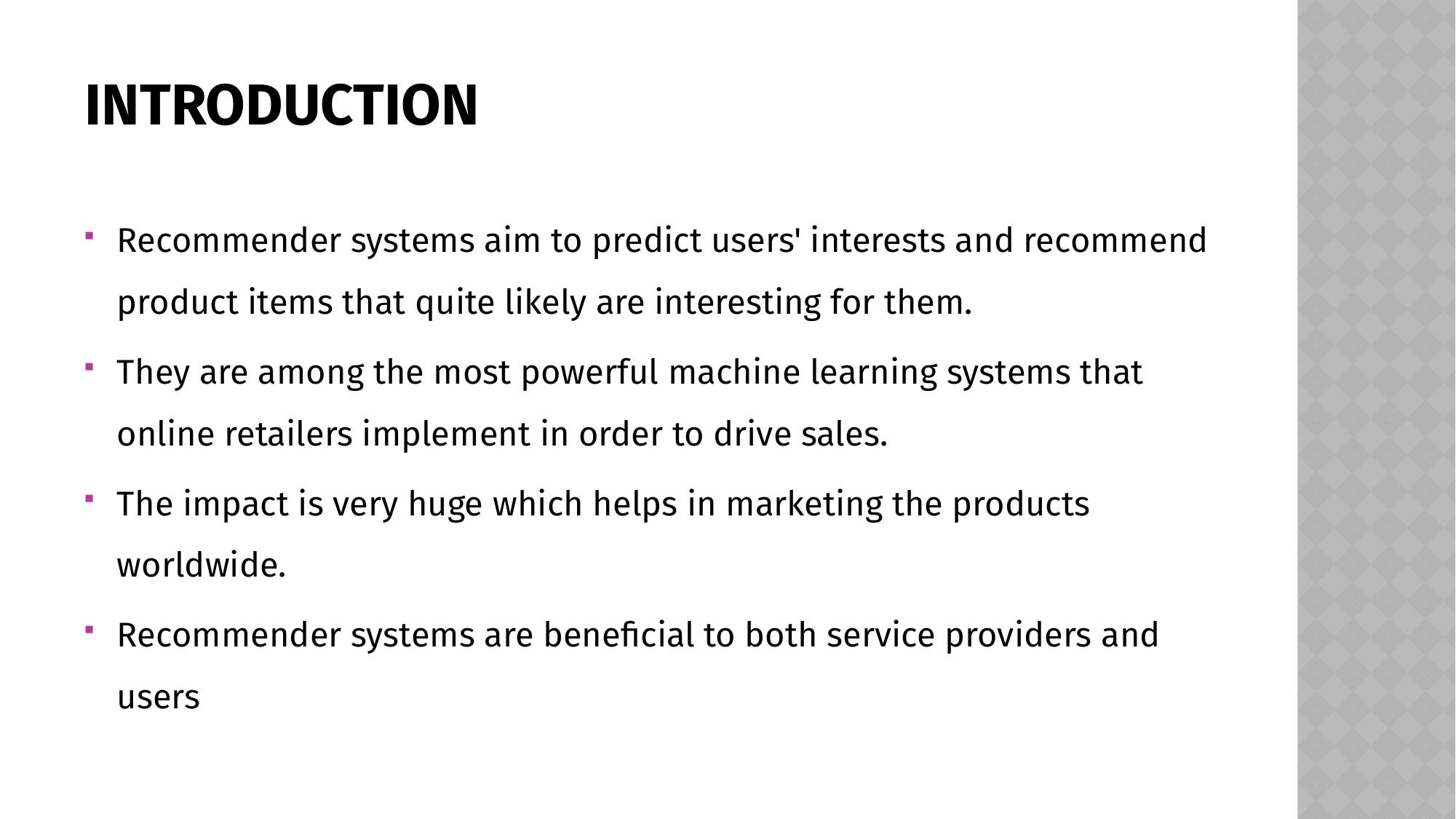

# INTRODUCTION
Recommender systems aim to predict users' interests and recommend product items that quite likely are interesting for them.
They are among the most powerful machine learning systems that online retailers implement in order to drive sales.
The impact is very huge which helps in marketing the products worldwide.
Recommender systems are beneficial to both service providers and users